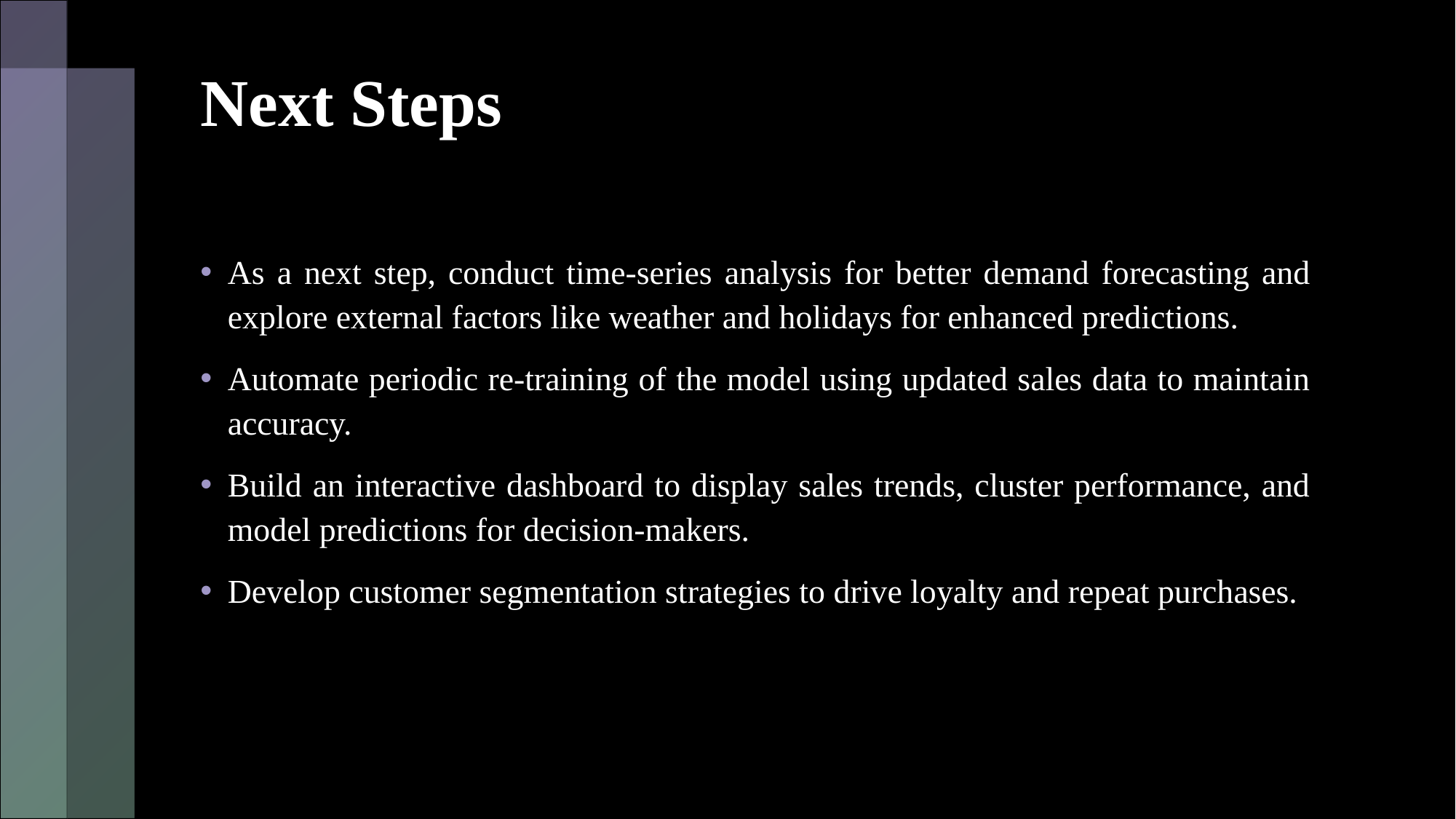

# Next Steps
As a next step, conduct time-series analysis for better demand forecasting and explore external factors like weather and holidays for enhanced predictions.
Automate periodic re-training of the model using updated sales data to maintain accuracy.
Build an interactive dashboard to display sales trends, cluster performance, and model predictions for decision-makers.
Develop customer segmentation strategies to drive loyalty and repeat purchases.